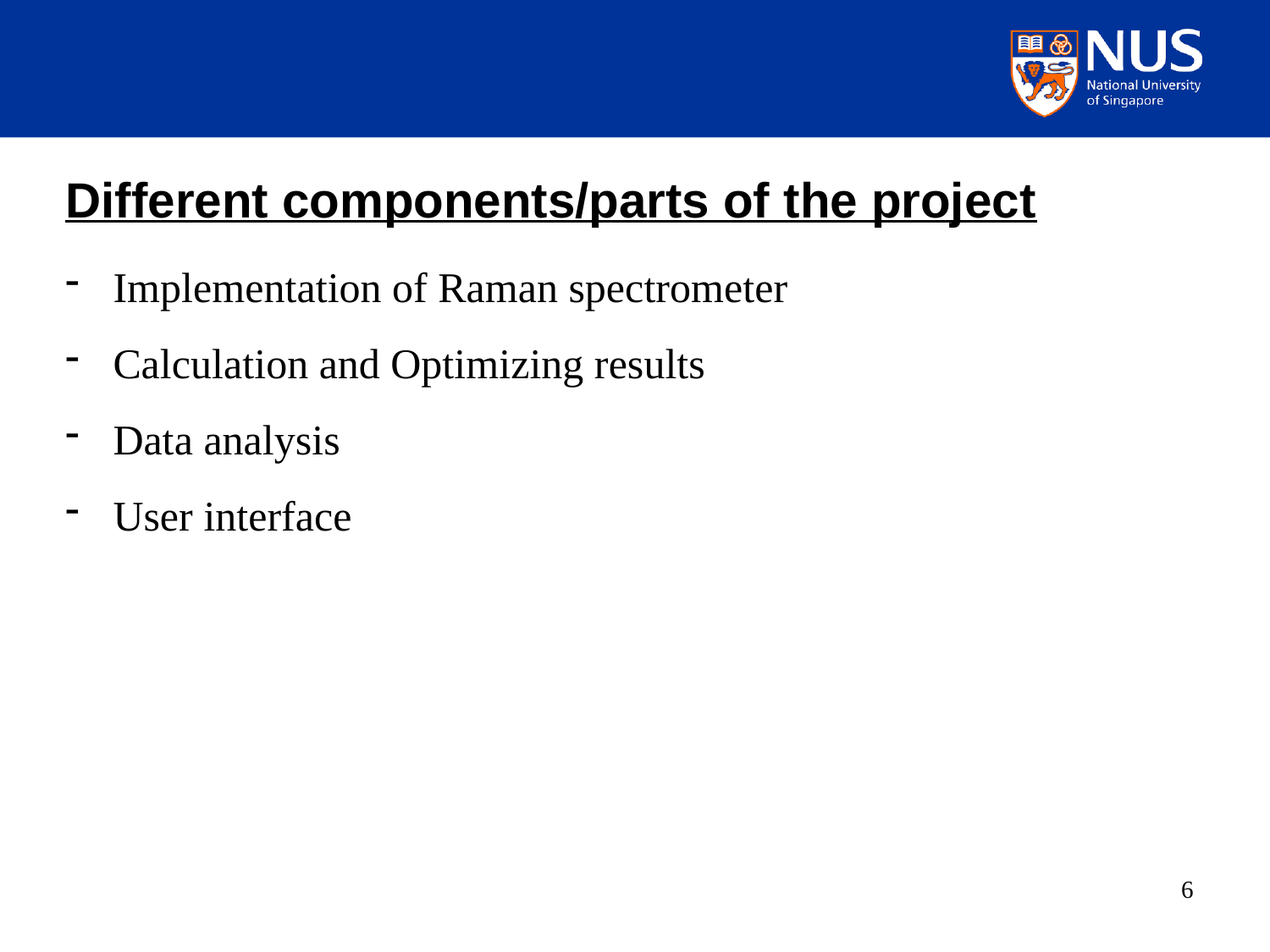

Different components/parts of the project
Implementation of Raman spectrometer
Calculation and Optimizing results
Data analysis
User interface

6